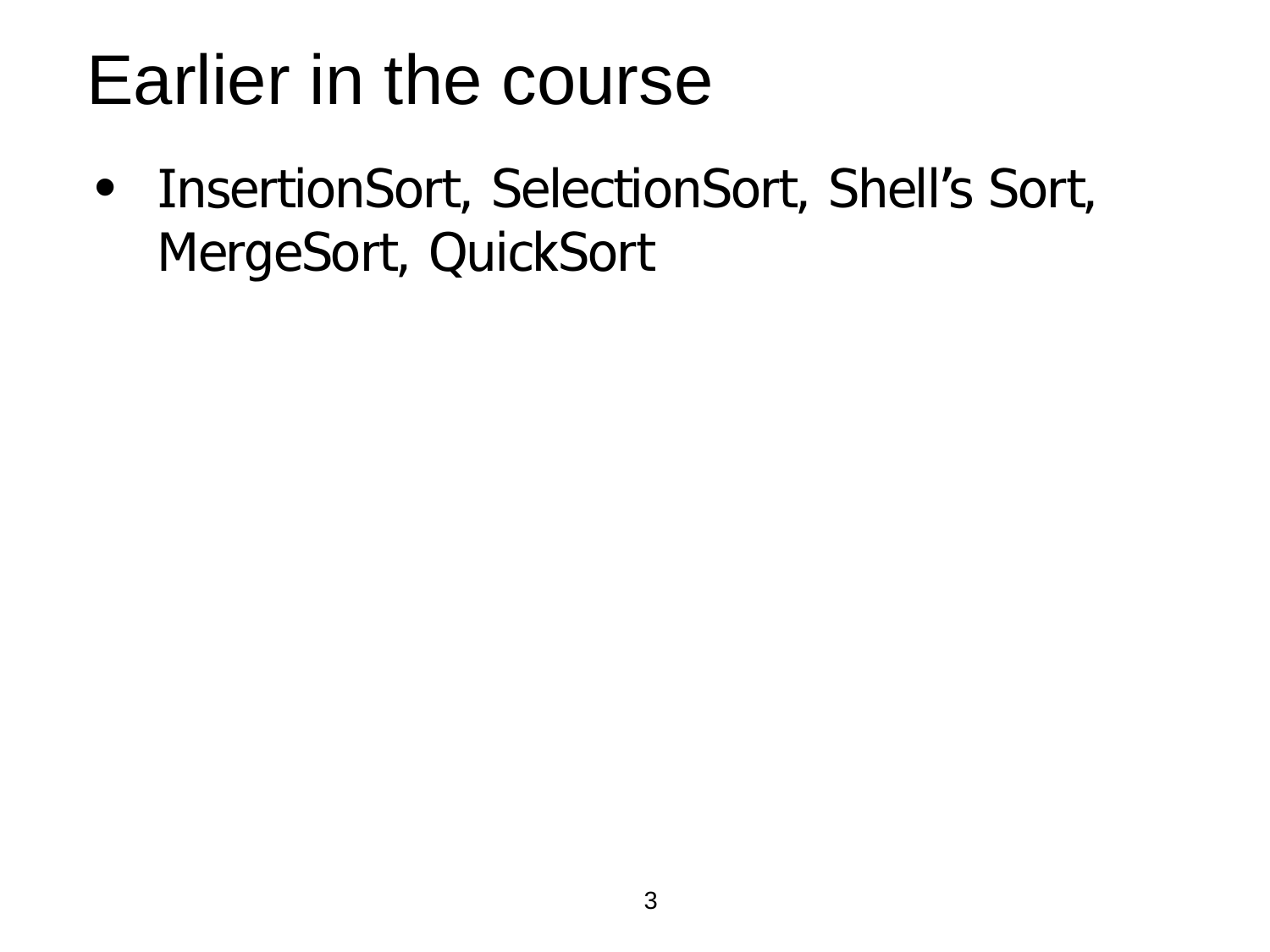

# Earlier in the course
InsertionSort, SelectionSort, Shell’s Sort, MergeSort, QuickSort
3